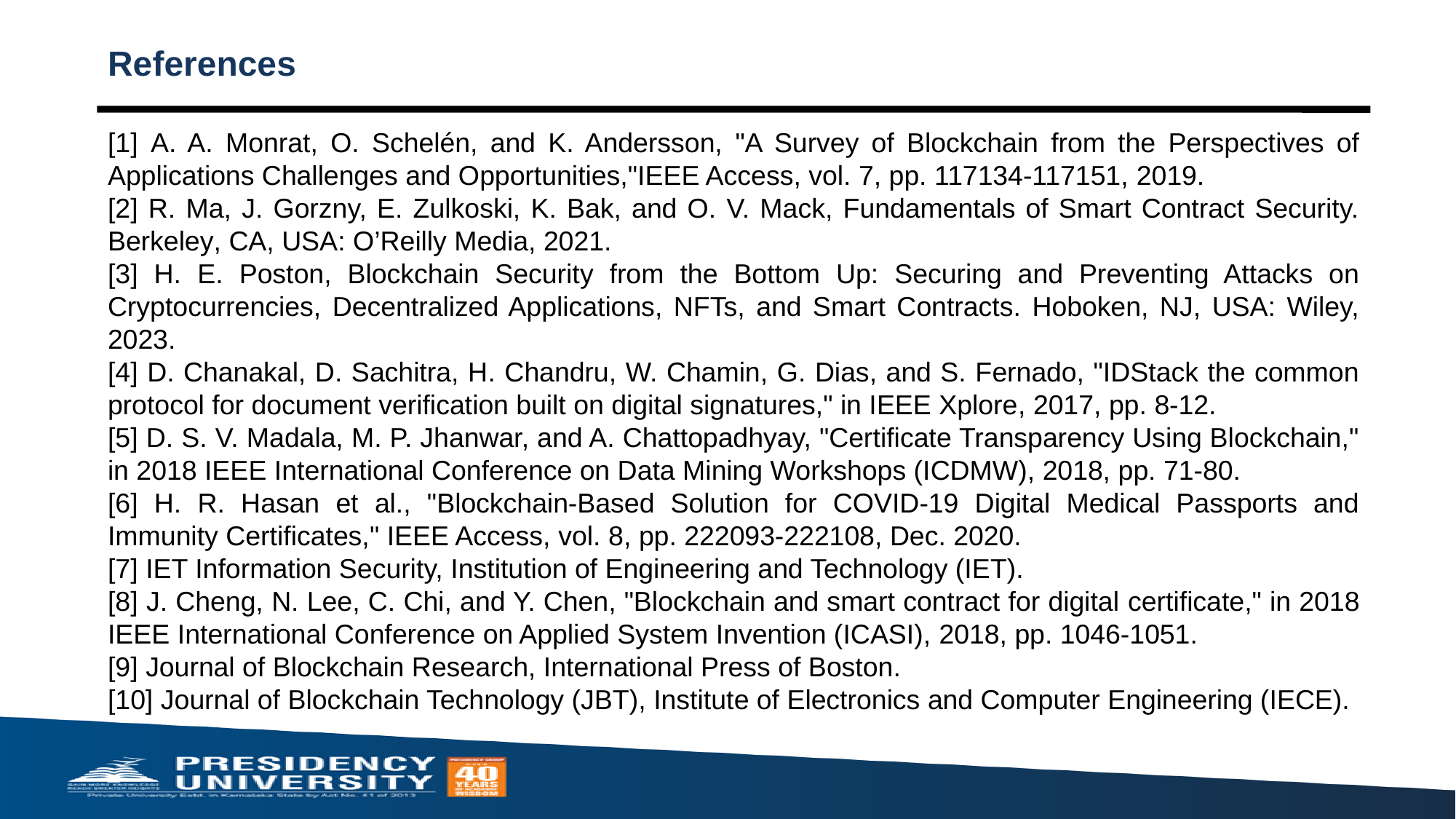

References
[1] A. A. Monrat, O. Schelén, and K. Andersson, "A Survey of Blockchain from the Perspectives of Applications Challenges and Opportunities,"IEEE Access, vol. 7, pp. 117134-117151, 2019.
[2] R. Ma, J. Gorzny, E. Zulkoski, K. Bak, and O. V. Mack, Fundamentals of Smart Contract Security. Berkeley, CA, USA: O’Reilly Media, 2021.
[3] H. E. Poston, Blockchain Security from the Bottom Up: Securing and Preventing Attacks on Cryptocurrencies, Decentralized Applications, NFTs, and Smart Contracts. Hoboken, NJ, USA: Wiley, 2023.
[4] D. Chanakal, D. Sachitra, H. Chandru, W. Chamin, G. Dias, and S. Fernado, "IDStack the common protocol for document verification built on digital signatures," in IEEE Xplore, 2017, pp. 8-12.
[5] D. S. V. Madala, M. P. Jhanwar, and A. Chattopadhyay, "Certificate Transparency Using Blockchain," in 2018 IEEE International Conference on Data Mining Workshops (ICDMW), 2018, pp. 71-80.
[6] H. R. Hasan et al., "Blockchain-Based Solution for COVID-19 Digital Medical Passports and Immunity Certificates," IEEE Access, vol. 8, pp. 222093-222108, Dec. 2020.
[7] IET Information Security, Institution of Engineering and Technology (IET).
[8] J. Cheng, N. Lee, C. Chi, and Y. Chen, "Blockchain and smart contract for digital certificate," in 2018 IEEE International Conference on Applied System Invention (ICASI), 2018, pp. 1046-1051.
[9] Journal of Blockchain Research, International Press of Boston.
[10] Journal of Blockchain Technology (JBT), Institute of Electronics and Computer Engineering (IECE).